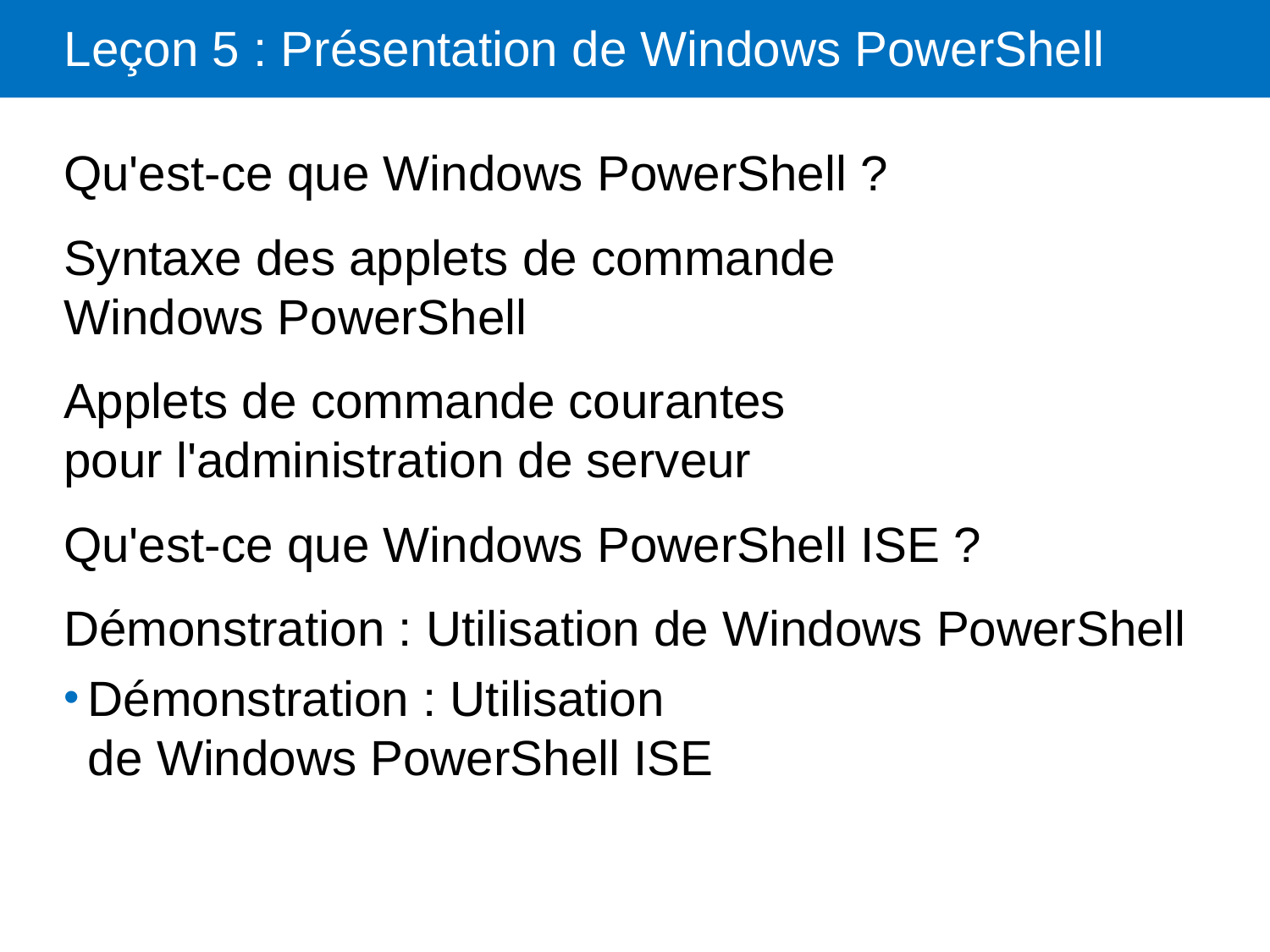

# Leçon 5 : Présentation de Windows PowerShell
Qu'est-ce que Windows PowerShell ?
Syntaxe des applets de commande Windows PowerShell
Applets de commande courantes pour l'administration de serveur
Qu'est-ce que Windows PowerShell ISE ?
Démonstration : Utilisation de Windows PowerShell
Démonstration : Utilisation de Windows PowerShell ISE